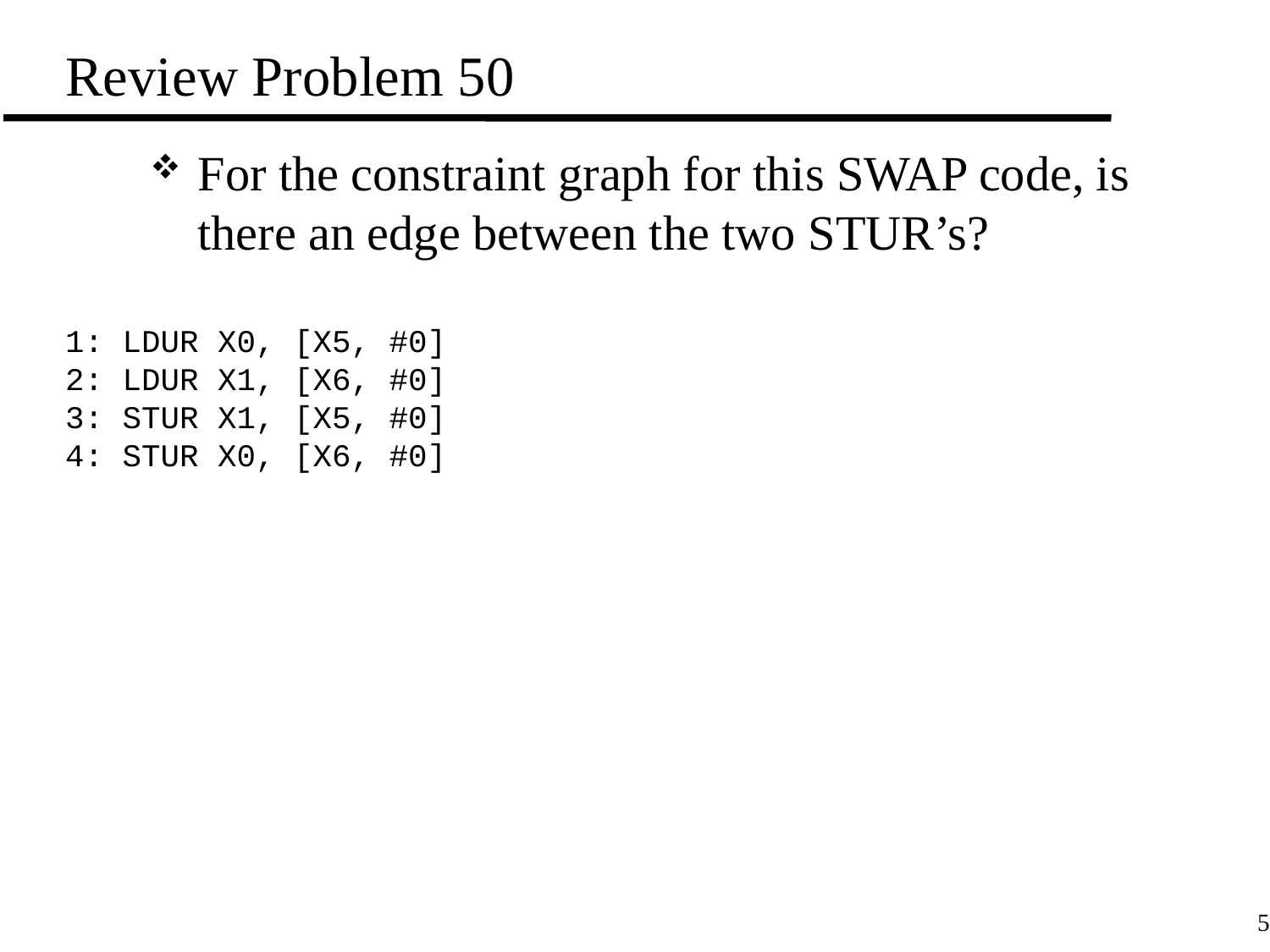

# Review Problem 50
For the constraint graph for this SWAP code, is there an edge between the two STUR’s?
1: LDUR X0, [X5, #0]
2: LDUR X1, [X6, #0]
3: STUR X1, [X5, #0]
4: STUR X0, [X6, #0]